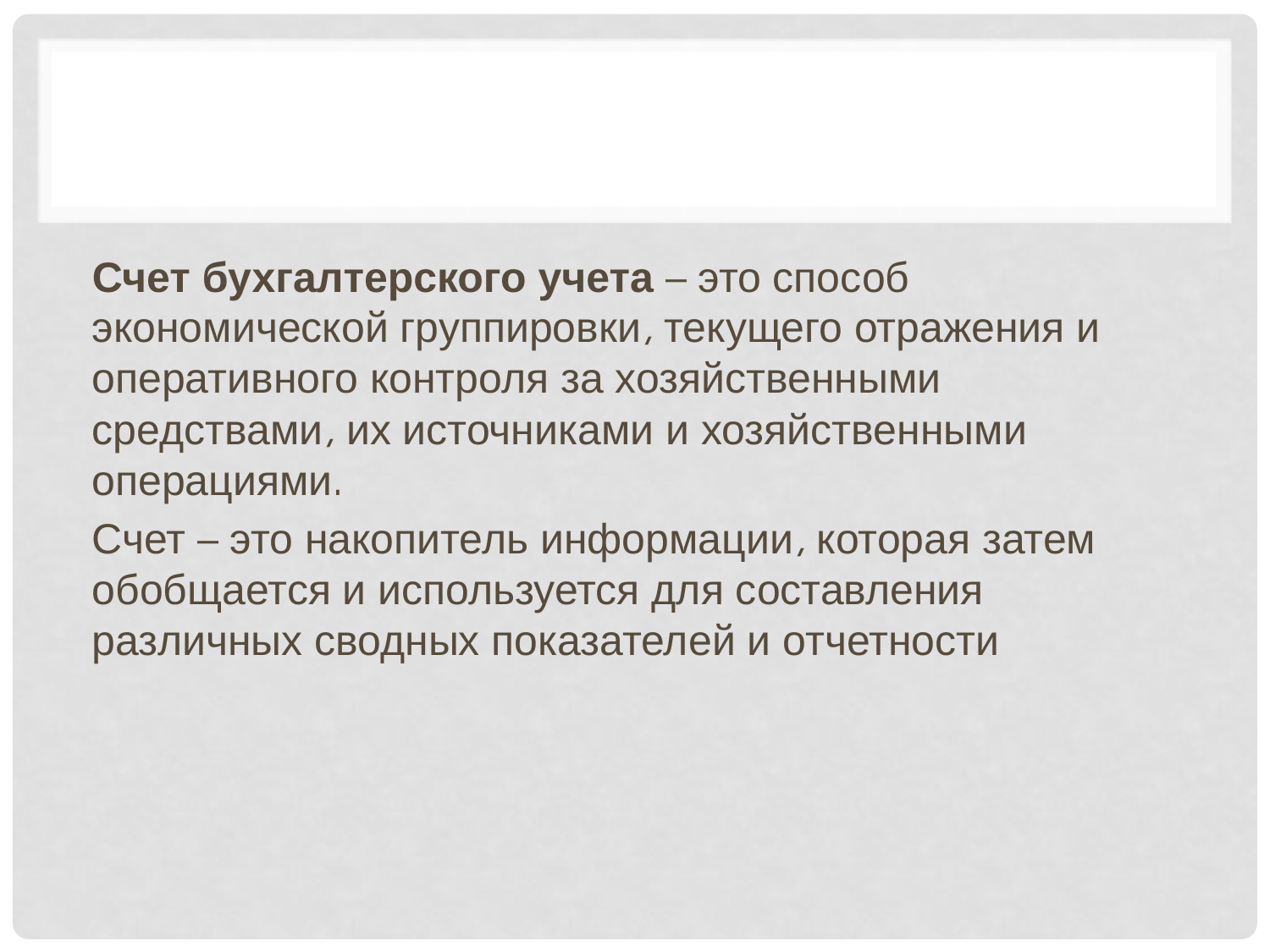

#
Счет бухгалтерского учета – это способ экономической группировки, текущего отражения и оперативного контроля за хозяйственными средствами, их источниками и хозяйственными операциями.
Счет – это накопитель информации, которая затем обобщается и используется для составления различных сводных показателей и отчетности